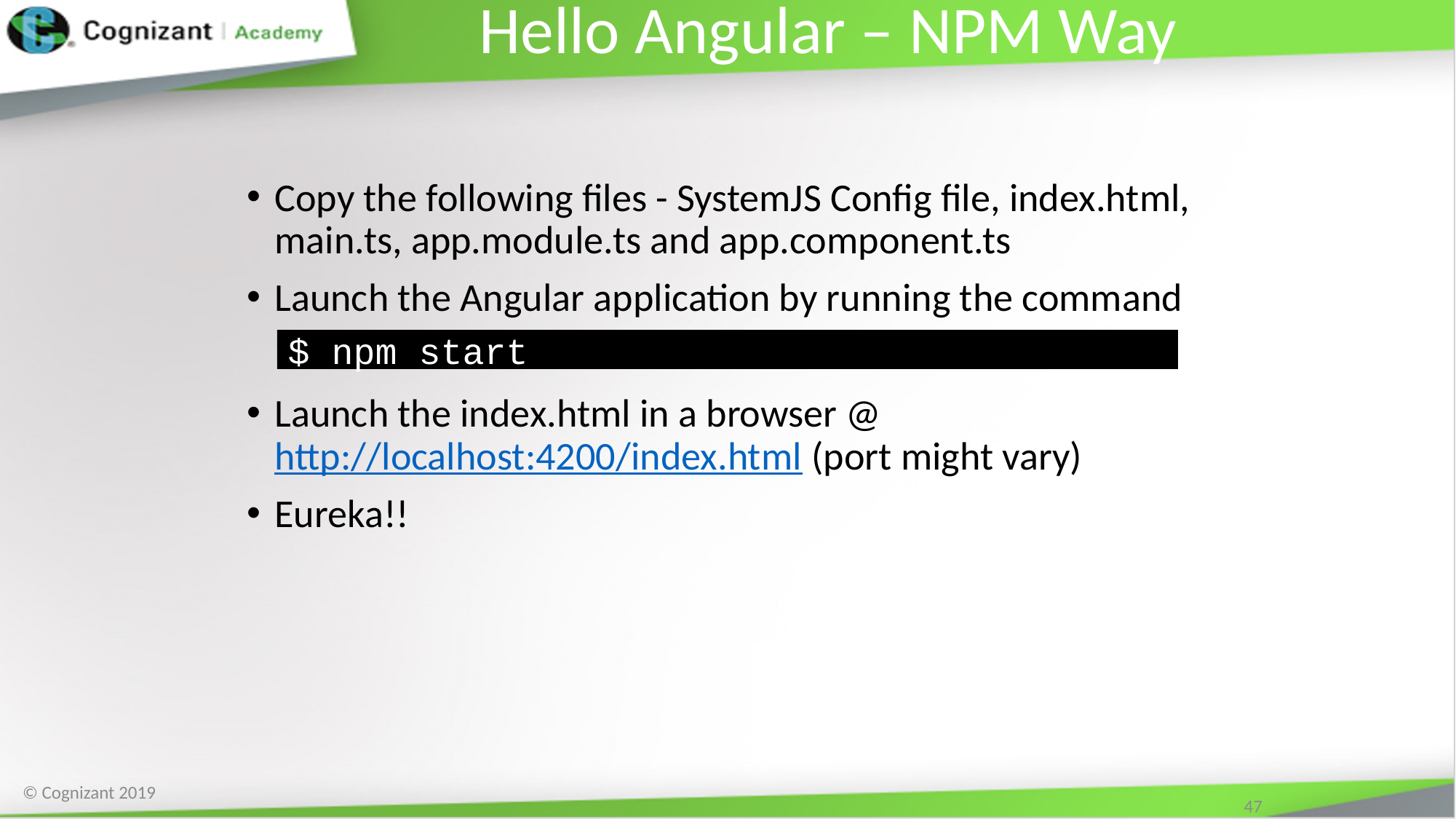

# Hello Angular – NPM Way

Copy the following files - SystemJS Config file, index.html, main.ts, app.module.ts and app.component.ts
Launch the Angular application by running the command

Launch the index.html in a browser @ http://localhost:4200/index.html (port might vary)
Eureka!!

Parameter Decorator

$ npm start
© Cognizant 2019
47